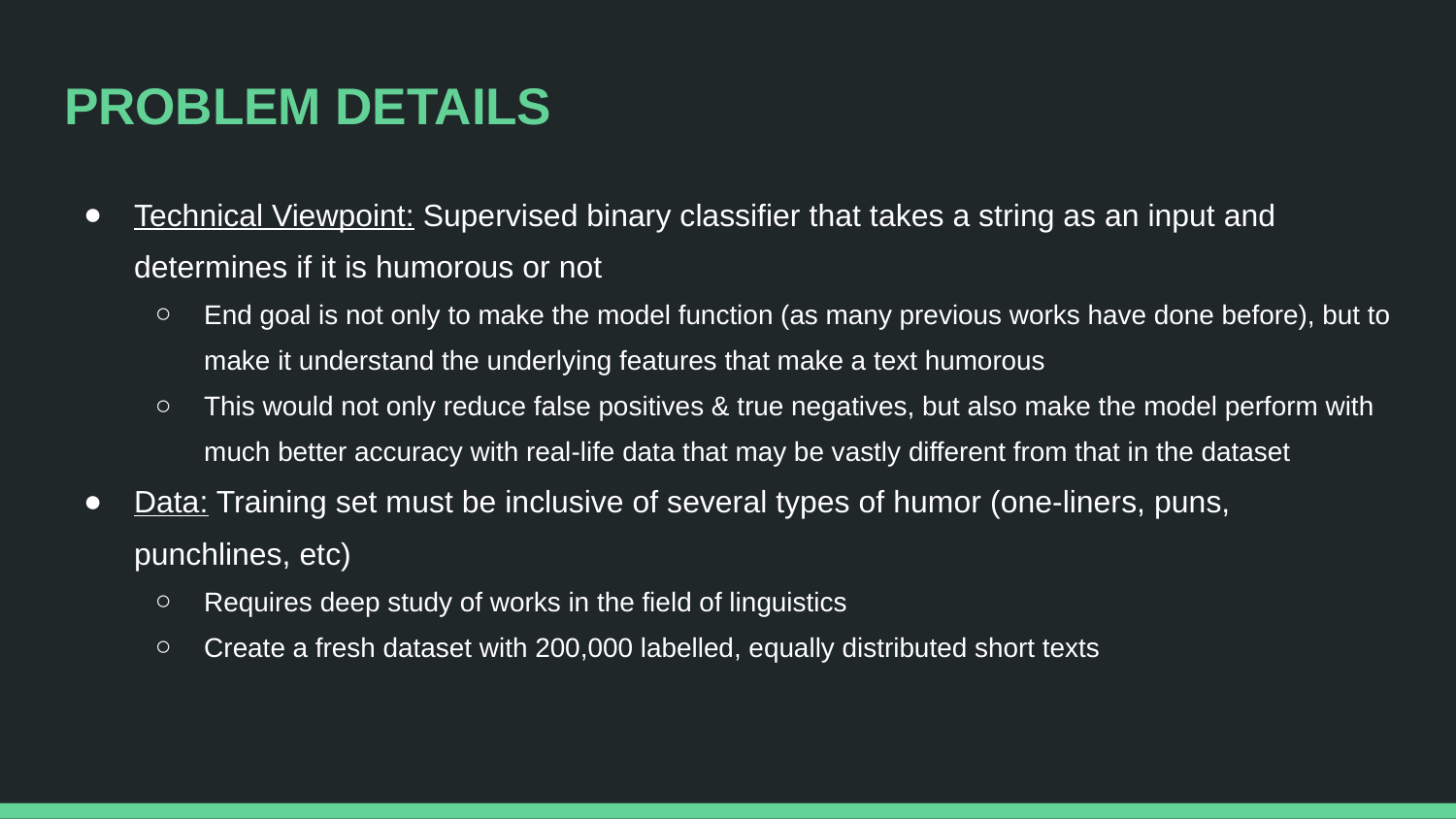

# PROBLEM DETAILS
Technical Viewpoint: Supervised binary classifier that takes a string as an input and determines if it is humorous or not
End goal is not only to make the model function (as many previous works have done before), but to make it understand the underlying features that make a text humorous
This would not only reduce false positives & true negatives, but also make the model perform with much better accuracy with real-life data that may be vastly different from that in the dataset
Data: Training set must be inclusive of several types of humor (one-liners, puns, punchlines, etc)
Requires deep study of works in the field of linguistics
Create a fresh dataset with 200,000 labelled, equally distributed short texts